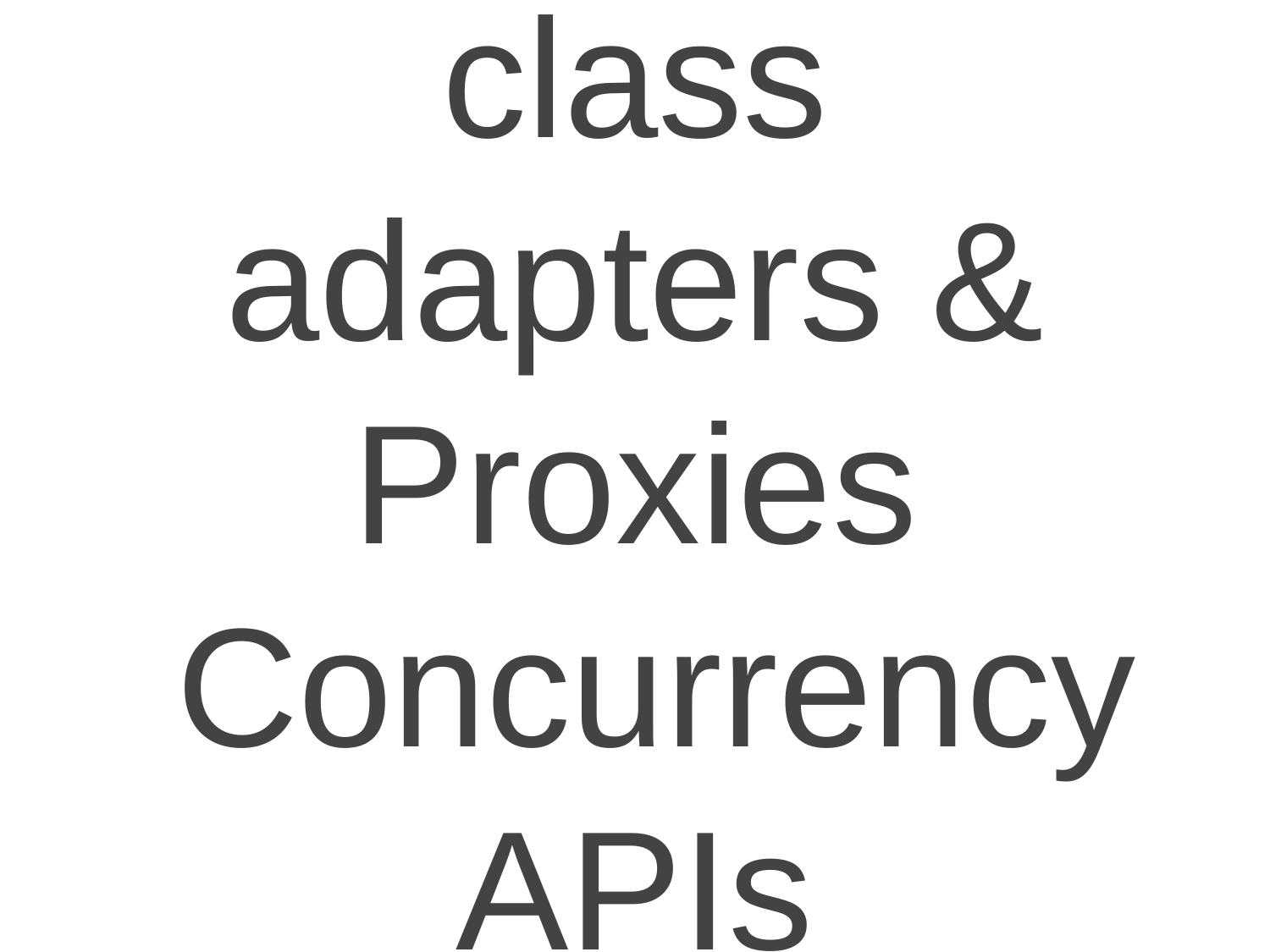

# Dynamic class adapters & Proxies
Concurrency APIs
...